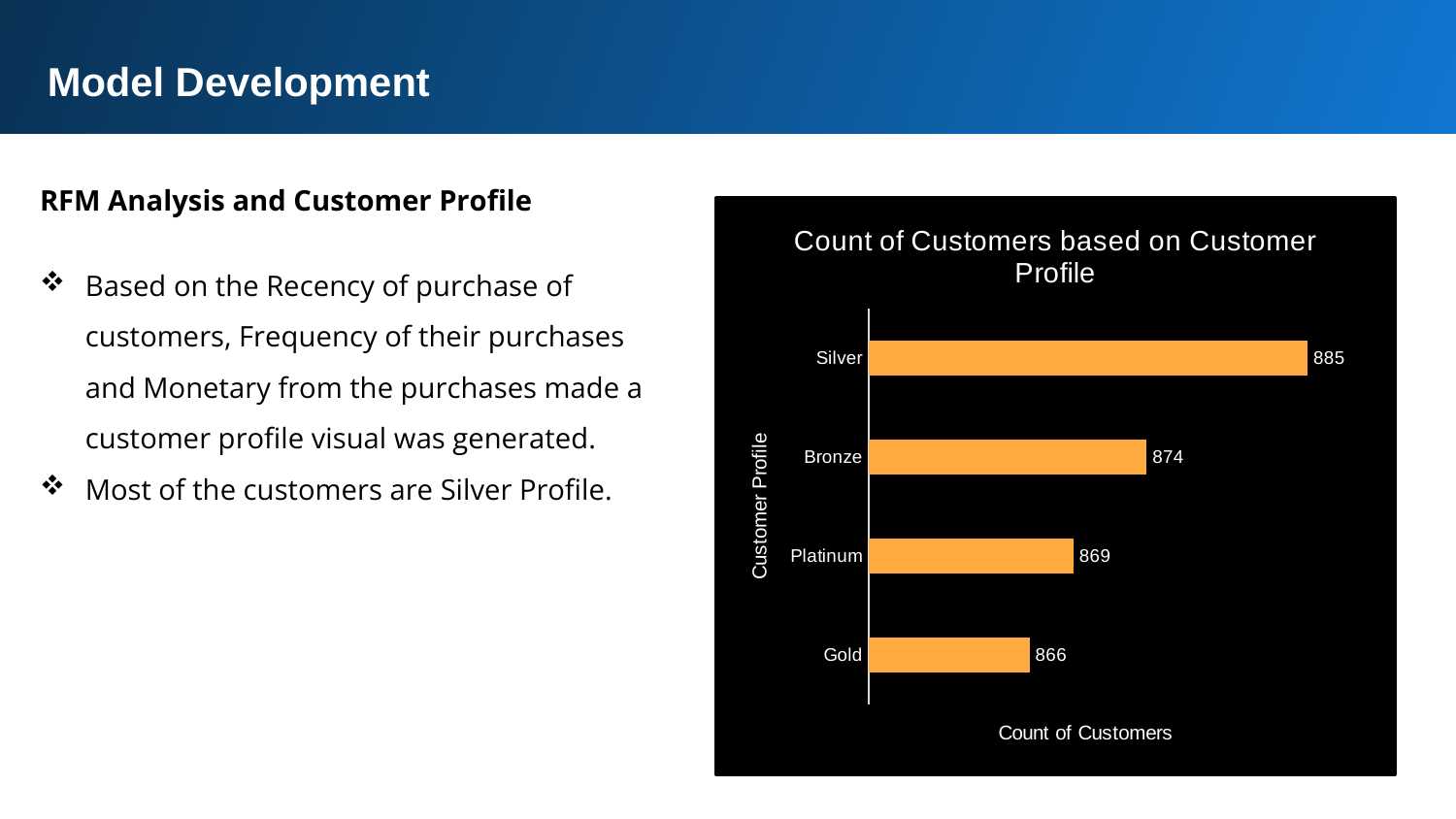

Model Development

RFM Analysis and Customer Profile

Based on the Recency of purchase of customers, Frequency of their purchases and Monetary from the purchases made a customer profile visual was generated.
Most of the customers are Silver Profile.

### Chart: Count of Customers based on Customer Profile

| Category | Total |
|---|---|
| Gold | 866.0 |
| Platinum | 869.0 |
| Bronze | 874.0 |
| Silver | 885.0 |